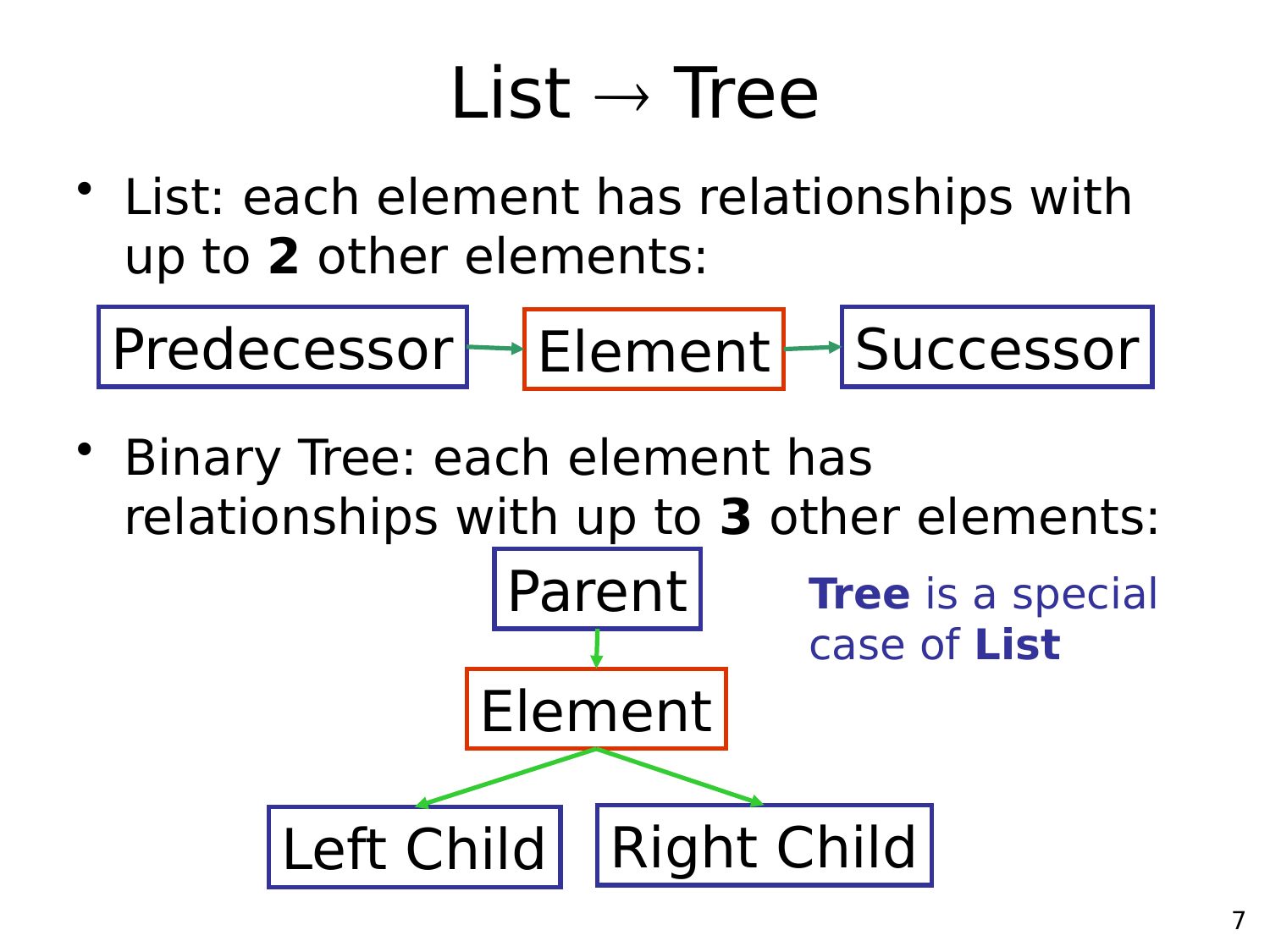

# List → Tree
List: each element has relationships with up to 2 other elements:

Binary Tree: each element has relationships with up to 3 other elements:
Predecessor
Element
Successor
Parent
Tree is a special
case of List
Element
Right Child
Left Child